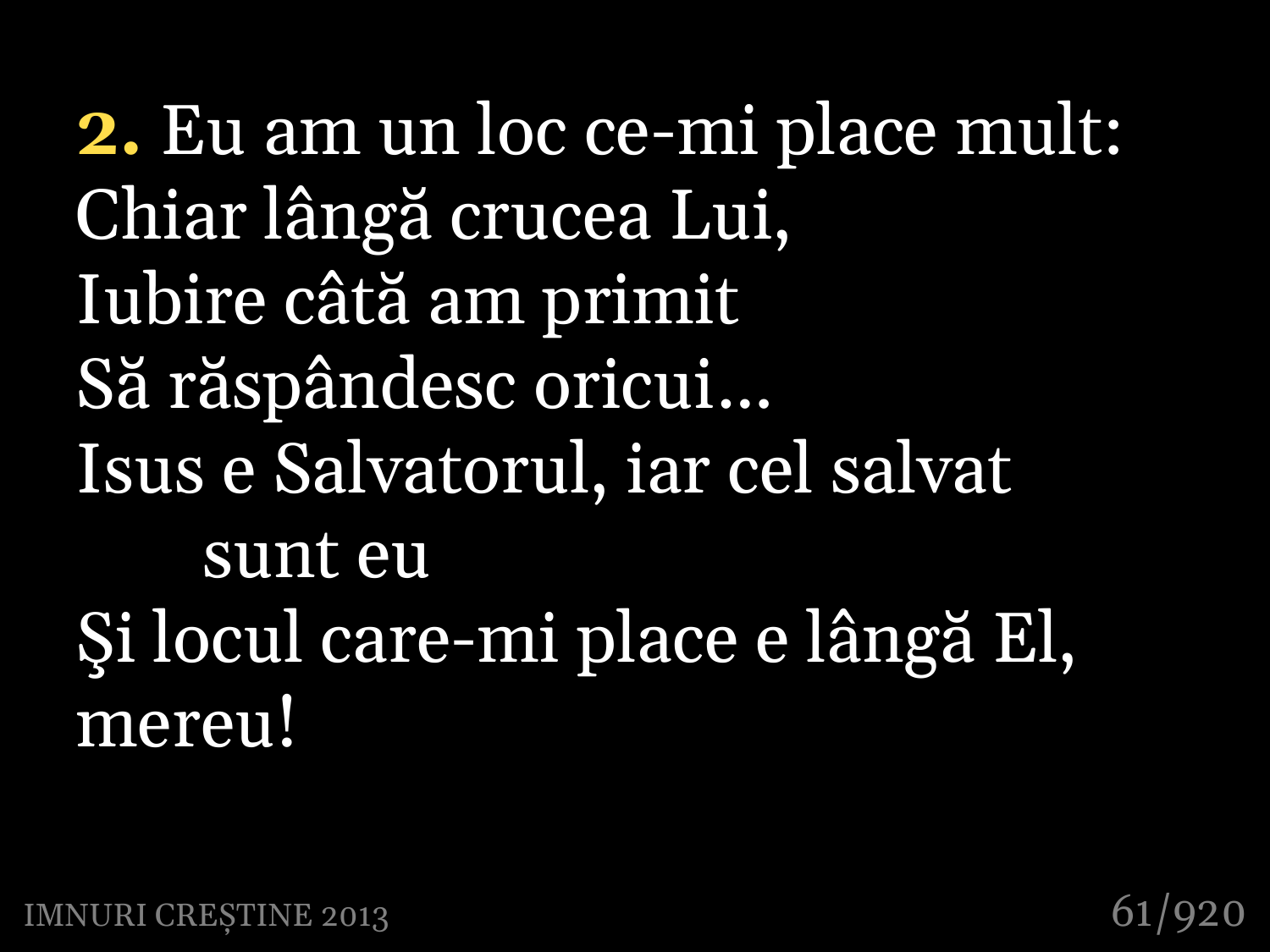

2. Eu am un loc ce-mi place mult:
Chiar lângă crucea Lui,
Iubire câtă am primit
Să răspândesc oricui…
Isus e Salvatorul, iar cel salvat
	sunt eu
Şi locul care-mi place e lângă El, 	mereu!
61/920
IMNURI CREȘTINE 2013